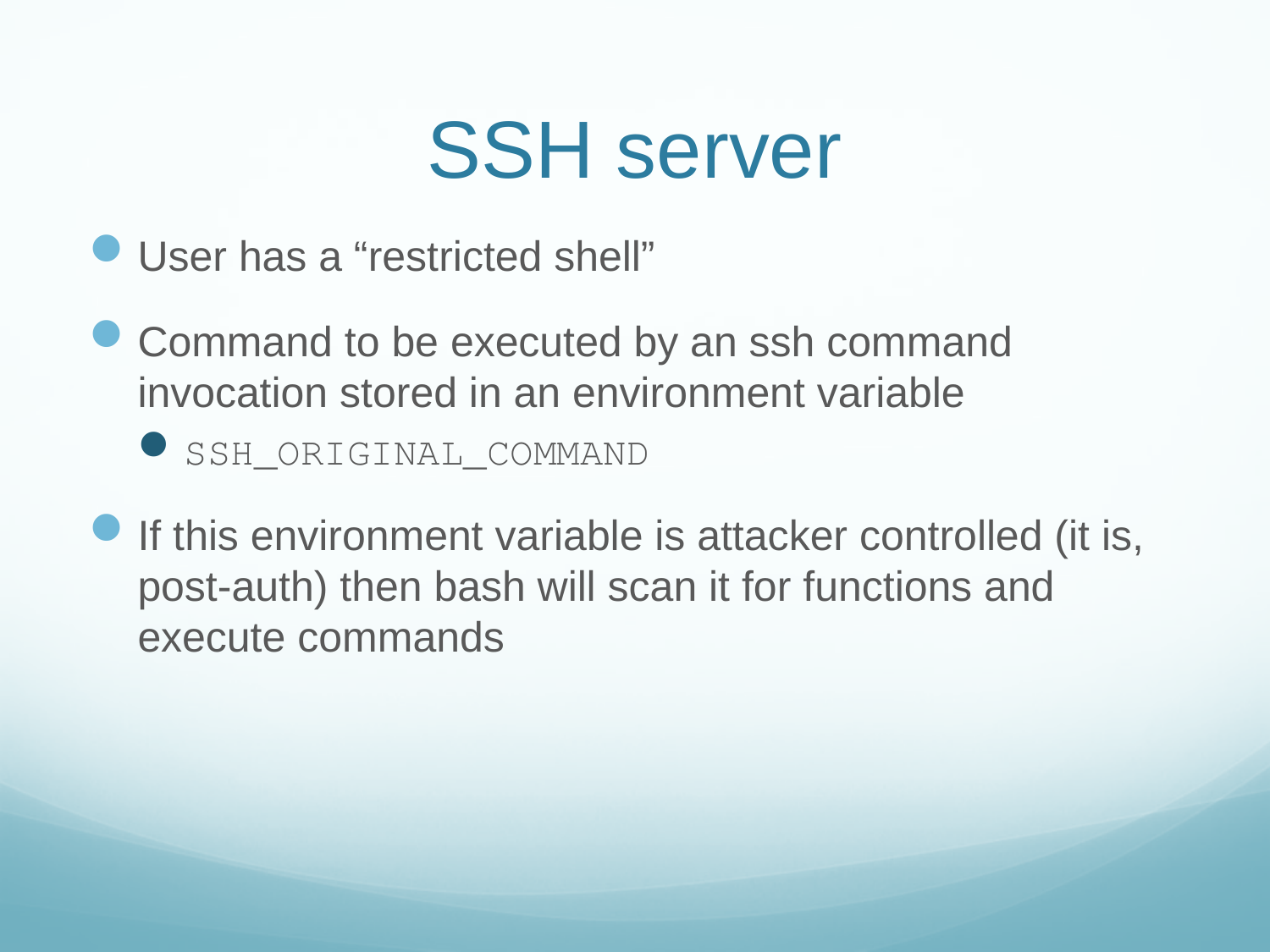

# SSH server
User has a “restricted shell”
Command to be executed by an ssh command invocation stored in an environment variable
SSH_ORIGINAL_COMMAND
If this environment variable is attacker controlled (it is, post-auth) then bash will scan it for functions and execute commands